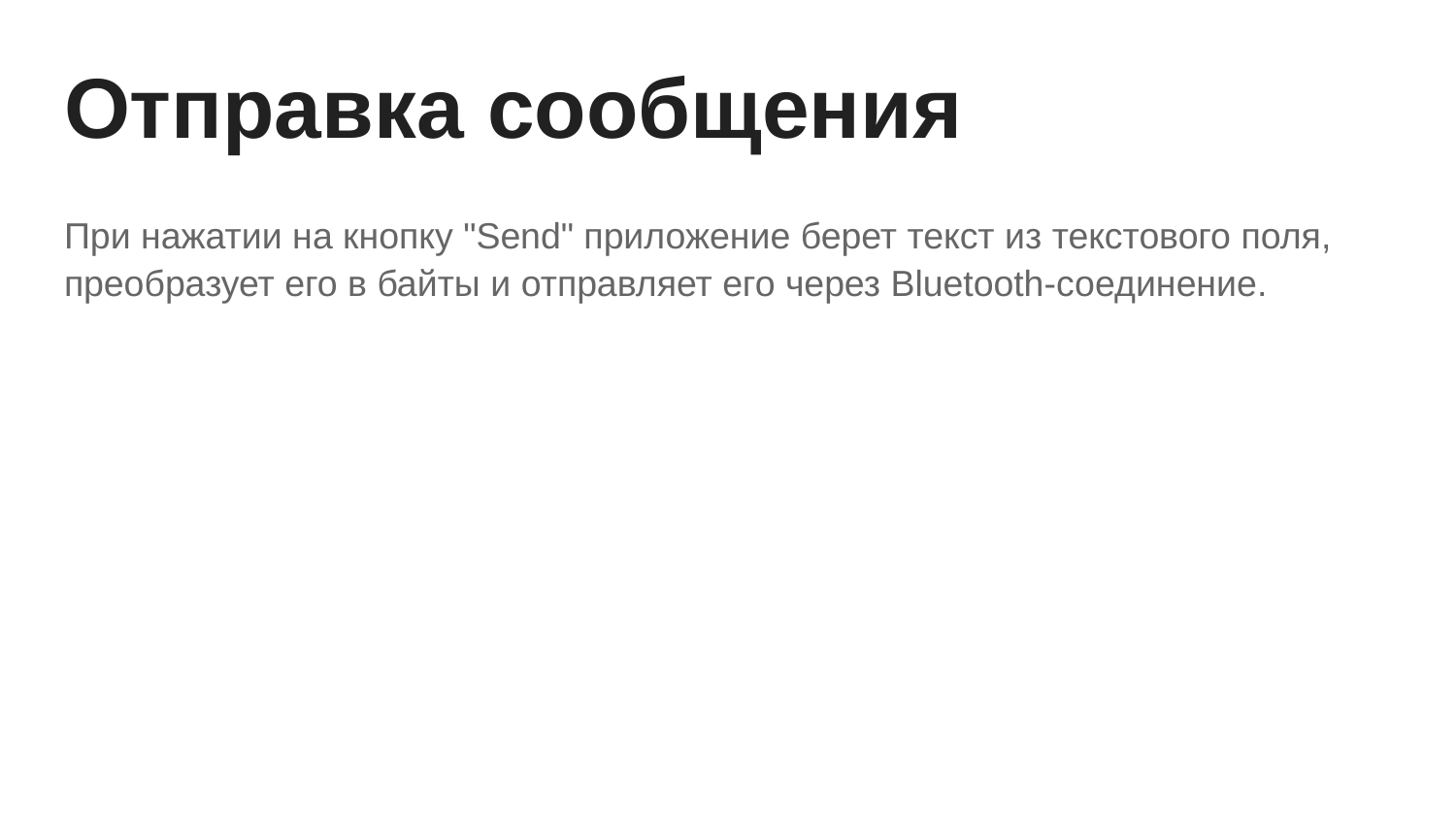

# Отправка сообщения
При нажатии на кнопку "Send" приложение берет текст из текстового поля, преобразует его в байты и отправляет его через Bluetooth-соединение.